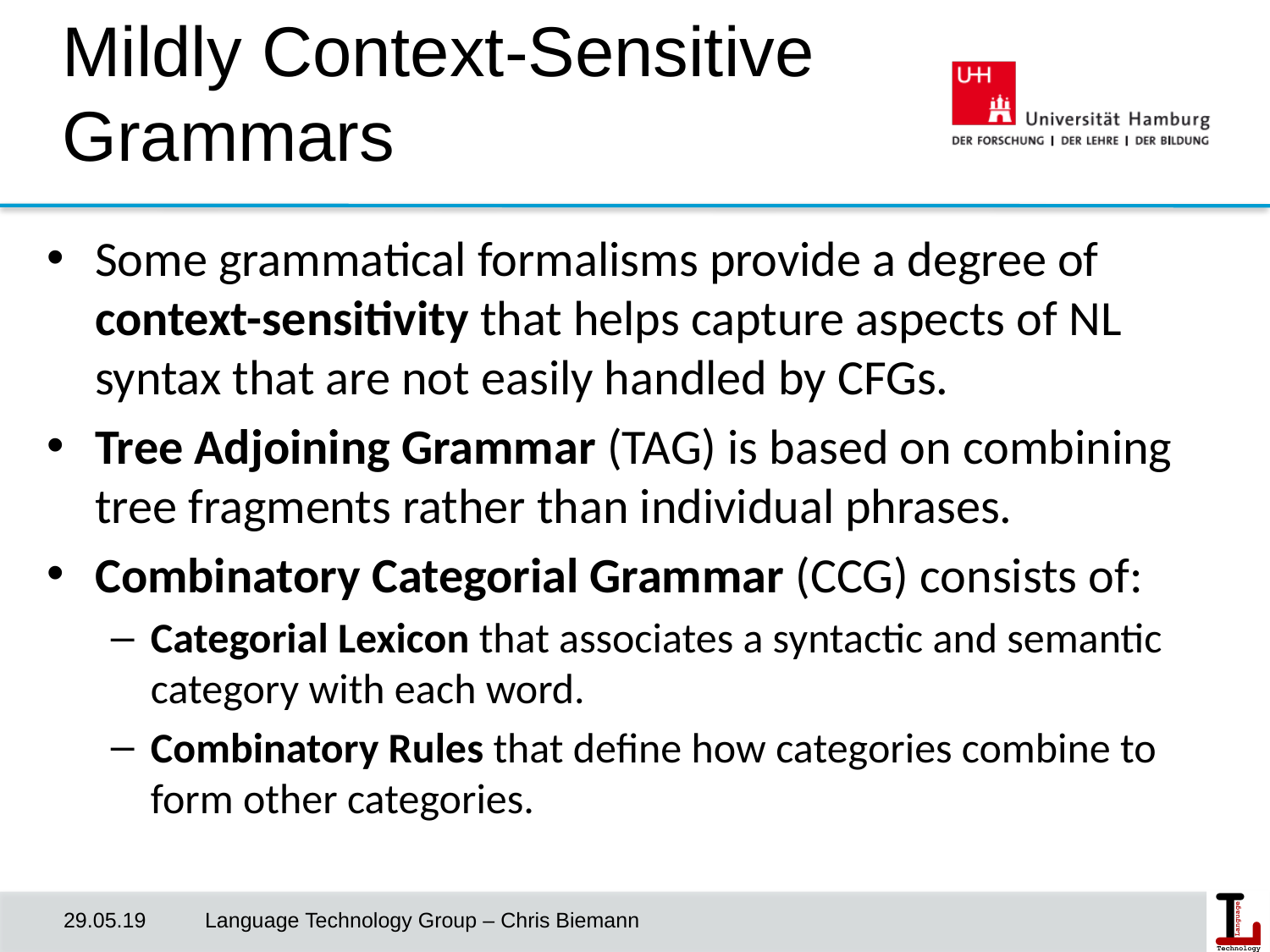

# Mildly Context-Sensitive Grammars
Some grammatical formalisms provide a degree of context-sensitivity that helps capture aspects of NL syntax that are not easily handled by CFGs.
Tree Adjoining Grammar (TAG) is based on combining tree fragments rather than individual phrases.
Combinatory Categorial Grammar (CCG) consists of:
Categorial Lexicon that associates a syntactic and semantic category with each word.
Combinatory Rules that define how categories combine to form other categories.
29.05.19
 Language Technology Group – Chris Biemann